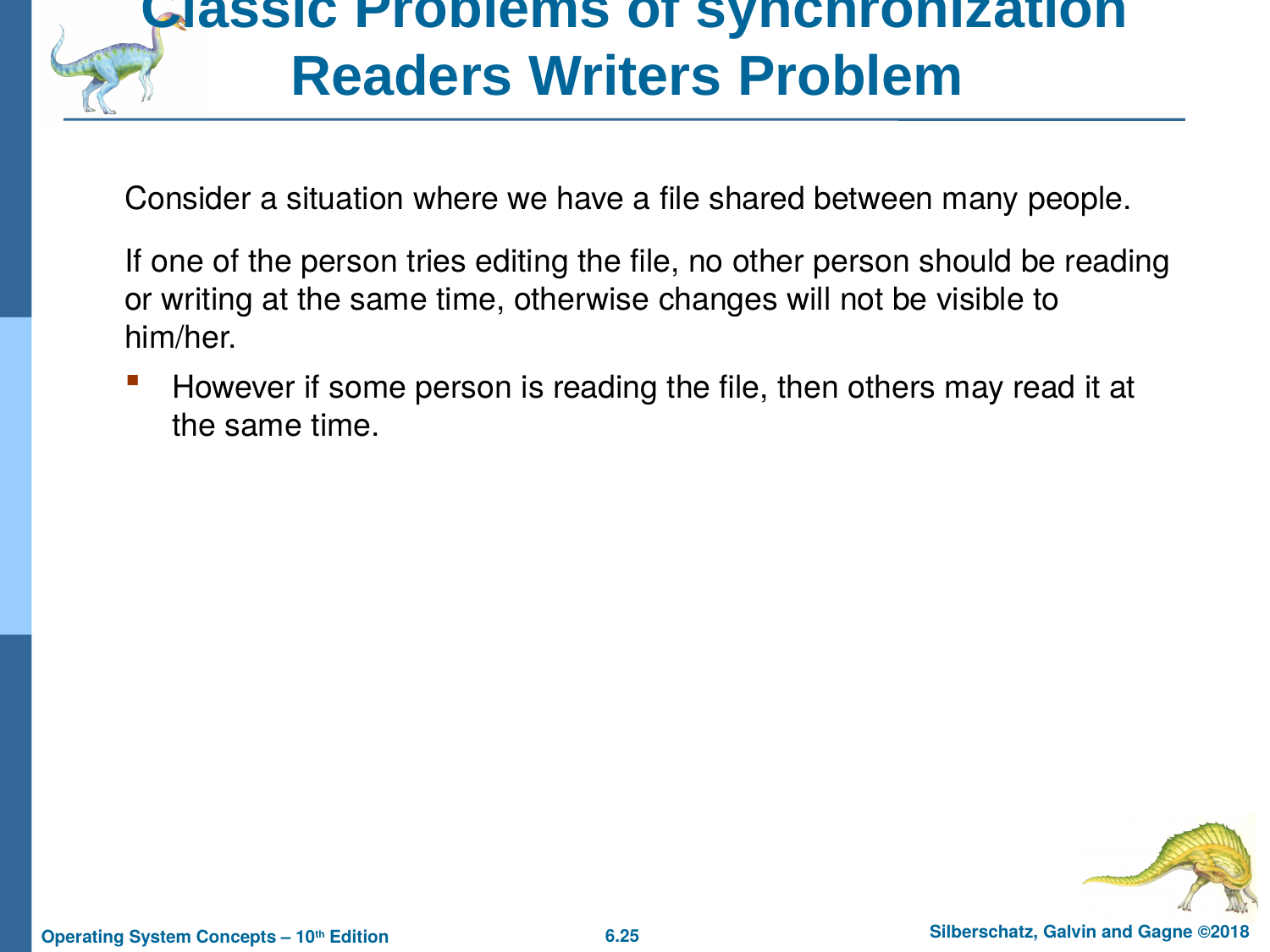

# Classic Problems of synchronization Readers Writers Problem
Consider a situation where we have a file shared between many people.
If one of the person tries editing the file, no other person should be reading or writing at the same time, otherwise changes will not be visible to him/her.
However if some person is reading the file, then others may read it at the same time.